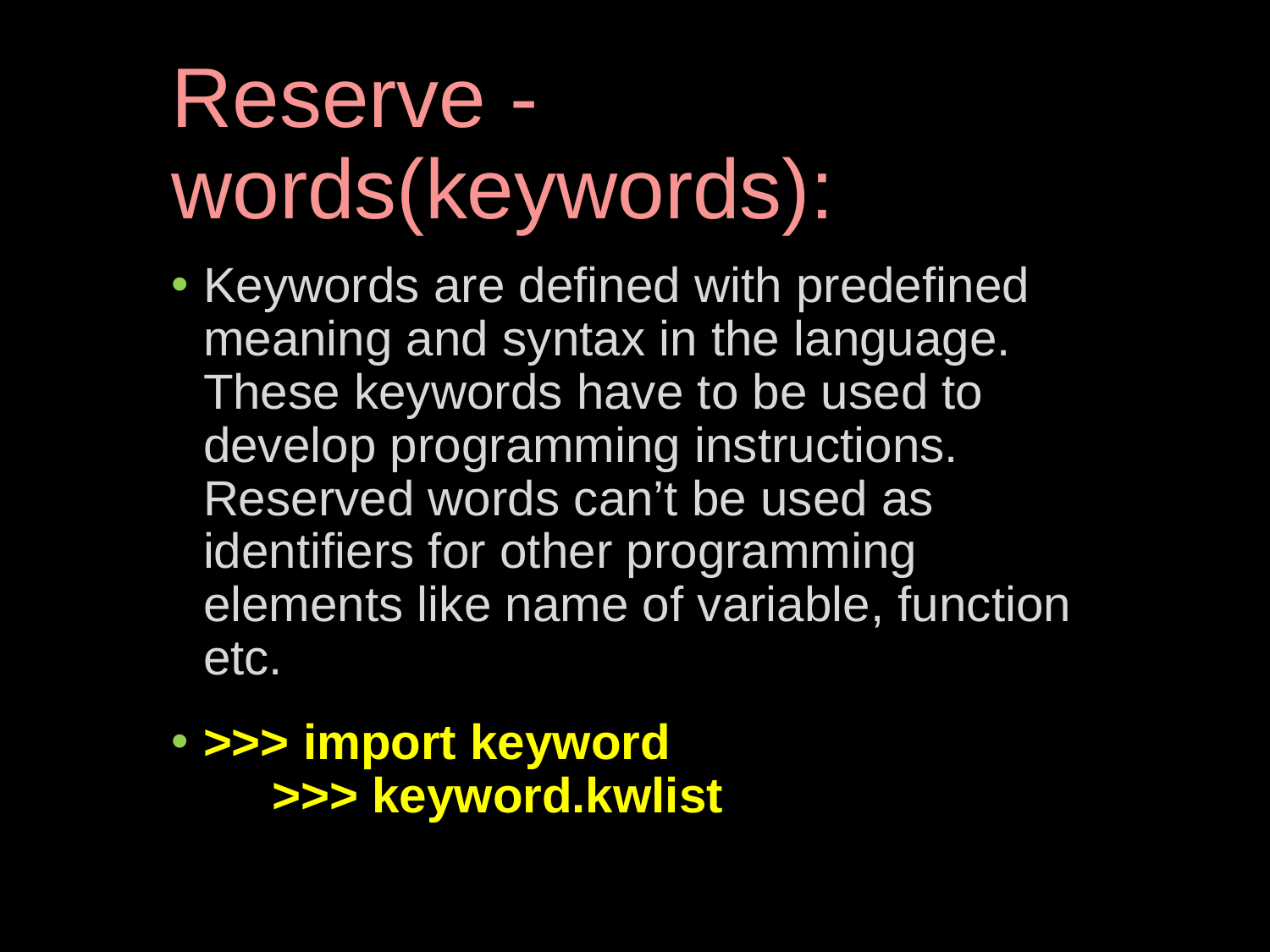

# Reserve -words(keywords):
Keywords are defined with predefined meaning and syntax in the language. These keywords have to be used to develop programming instructions. Reserved words can’t be used as identifiers for other programming elements like name of variable, function etc.
>>> import keyword                                     >>> keyword.kwlist